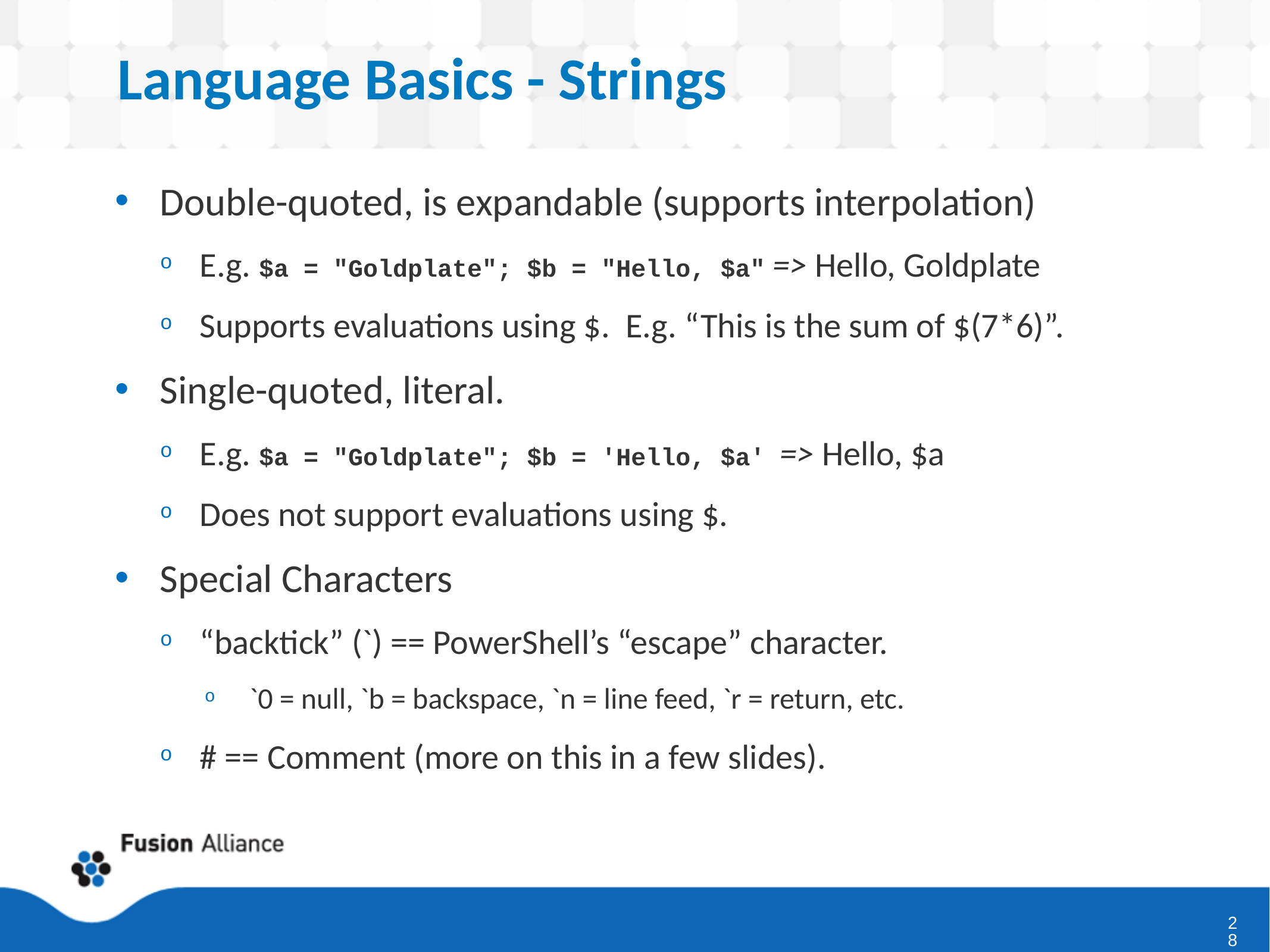

# Language Basics - Strings
Double-quoted, is expandable (supports interpolation)
E.g. $a = "Goldplate"; $b = "Hello, $a" => Hello, Goldplate
Supports evaluations using $.  E.g. “This is the sum of $(7*6)”.
Single-quoted, literal.
E.g. $a = "Goldplate"; $b = 'Hello, $a' => Hello, $a
Does not support evaluations using $.
Special Characters
“backtick” (`) == PowerShell’s “escape” character.
`0 = null, `b = backspace, `n = line feed, `r = return, etc.
# == Comment (more on this in a few slides).

28